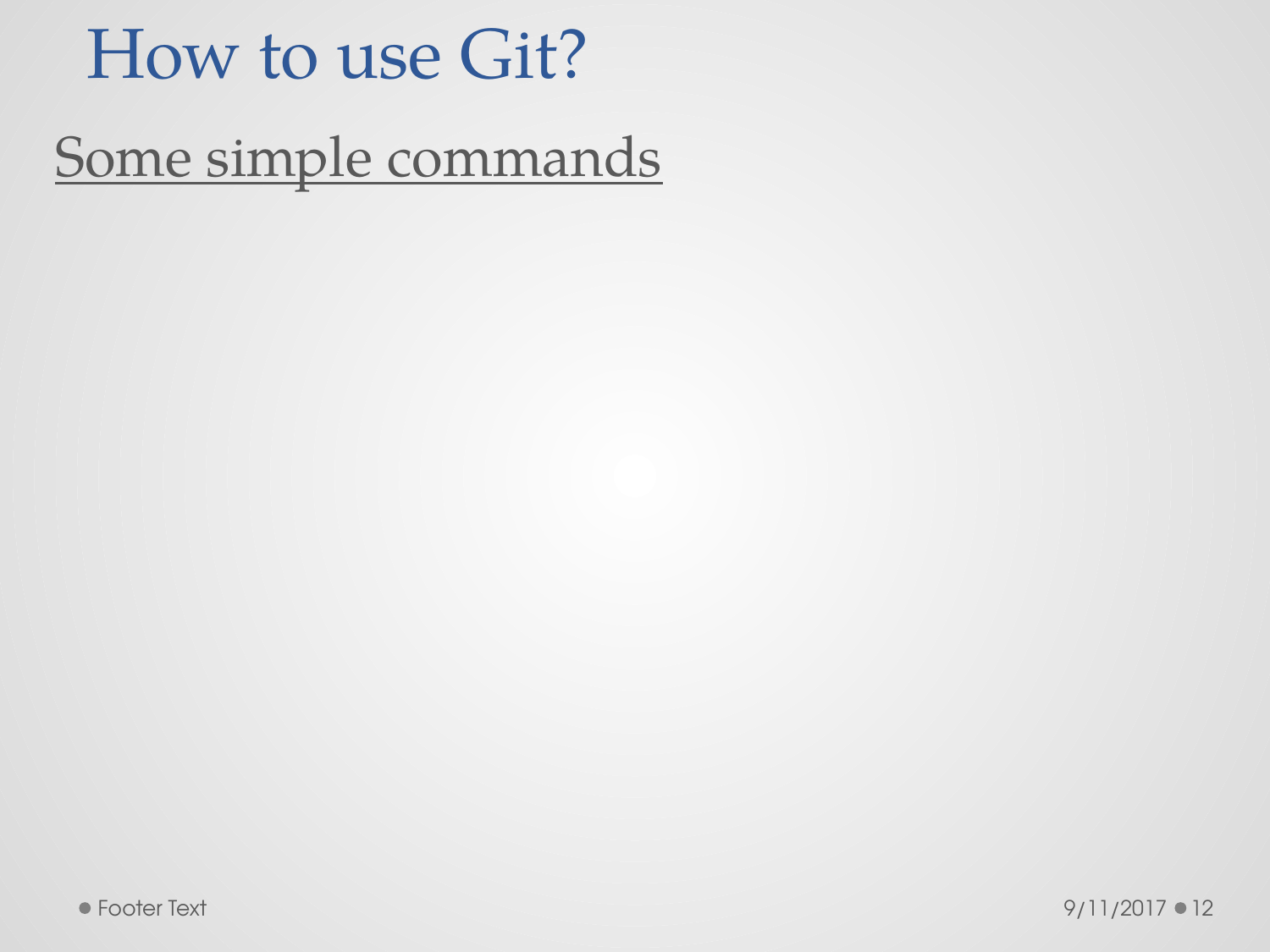

# How to use Git?
Some simple commands
Footer Text
9/11/2017
12